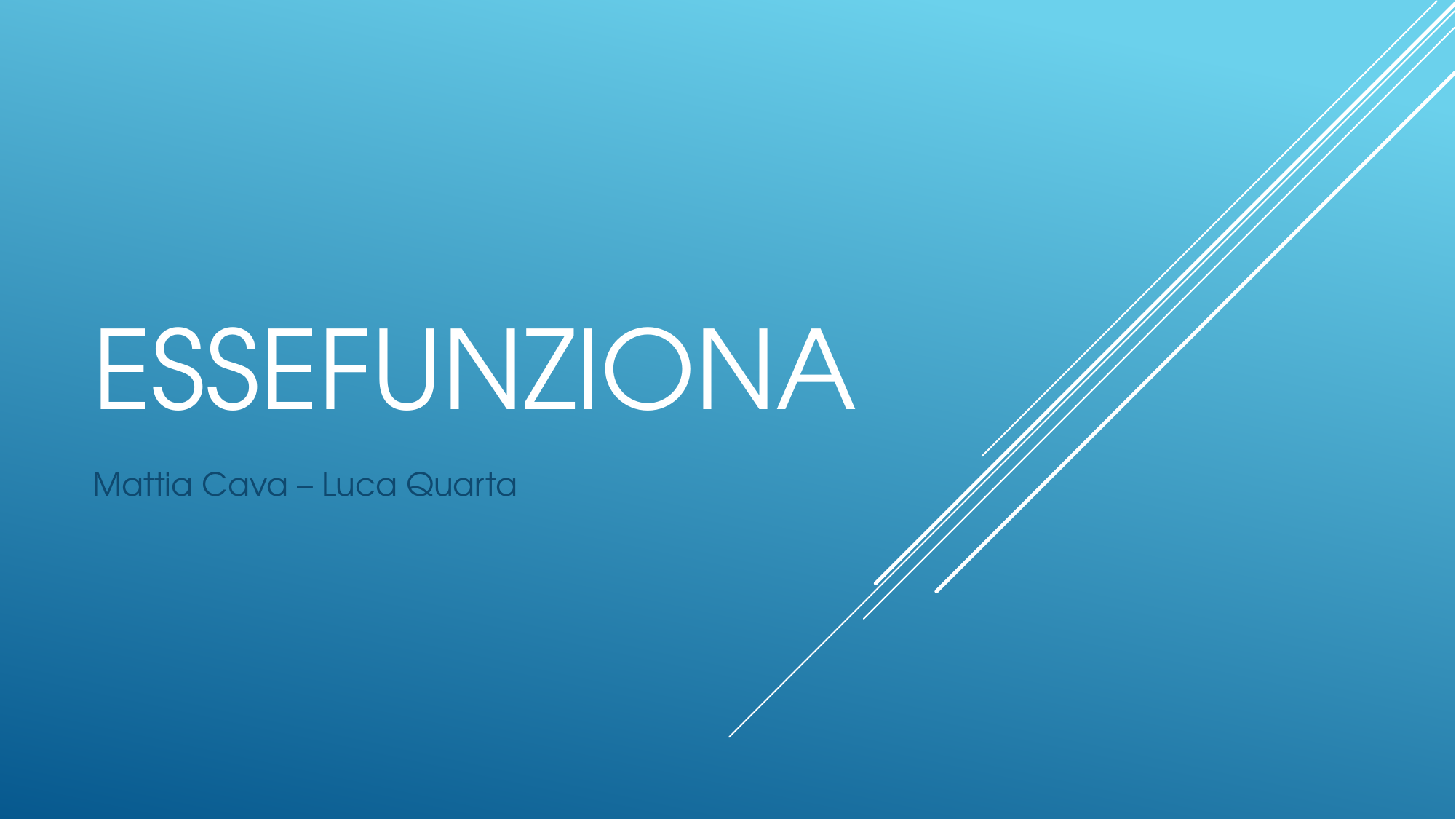

# EsseFunziona
Mattia Cava – Luca Quarta